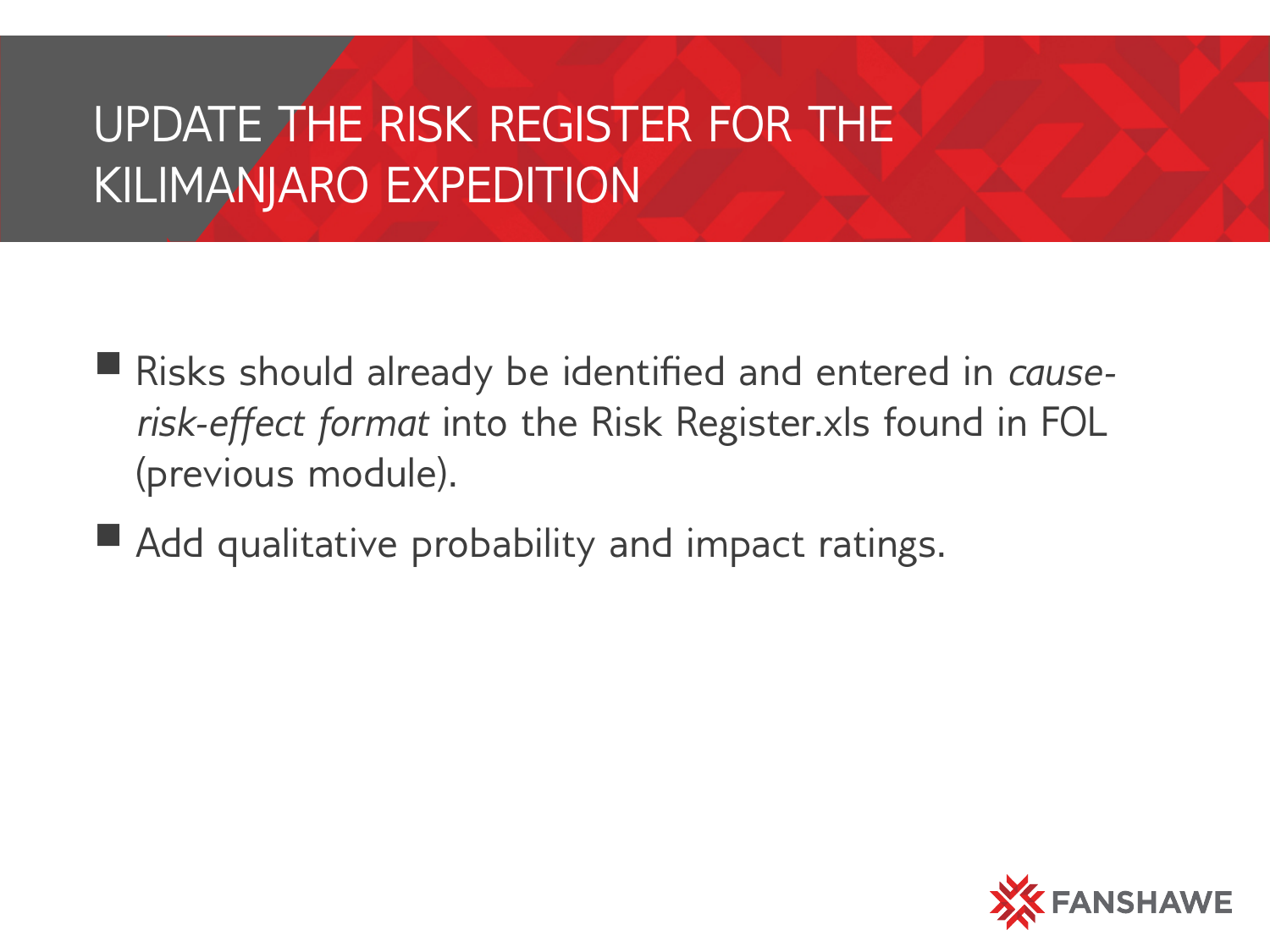

# Update the risk register for the Kilimanjaro expedition
Risks should already be identified and entered in cause-risk-effect format into the Risk Register.xls found in FOL (previous module).
Add qualitative probability and impact ratings.